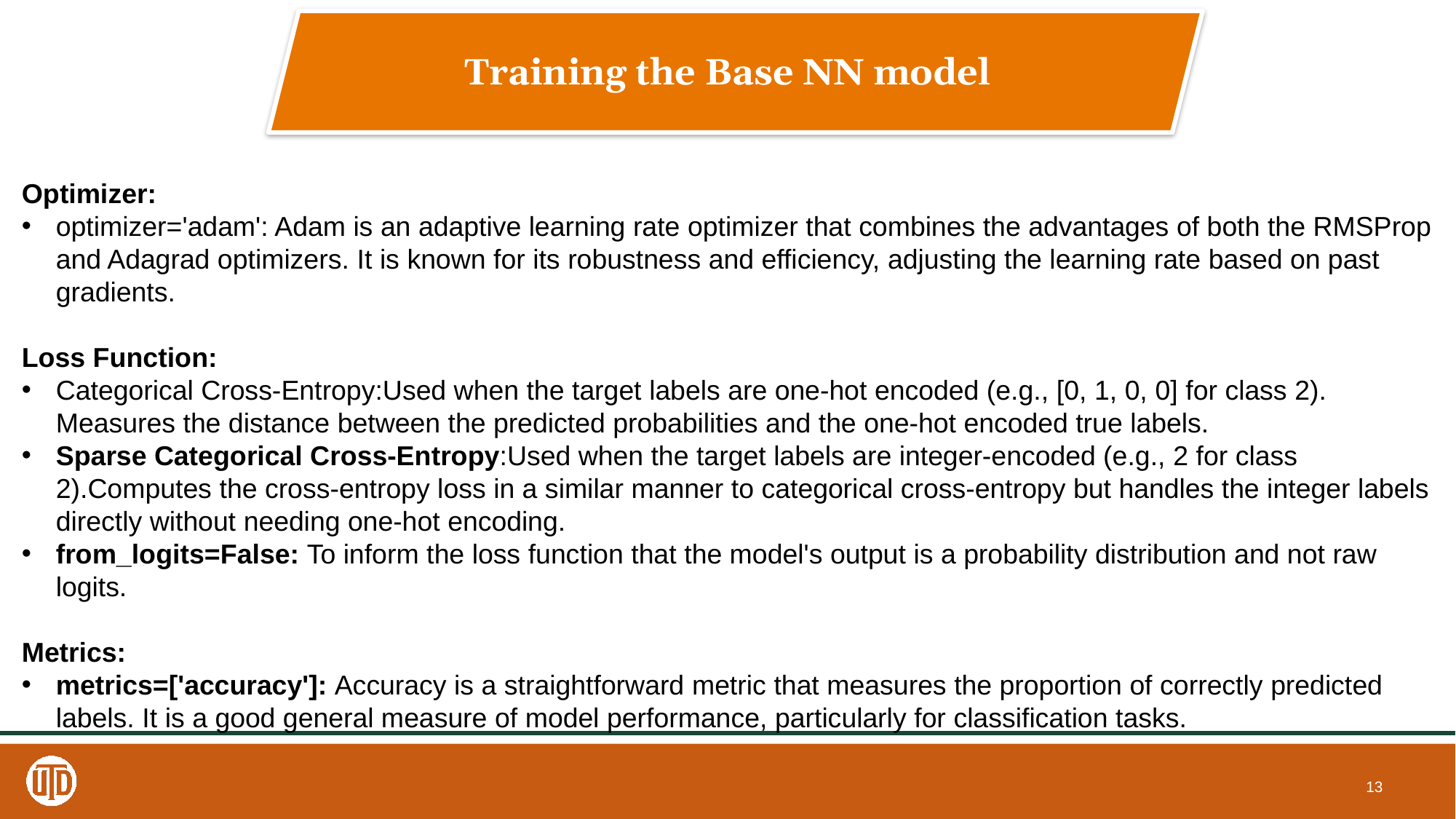

Training the Base NN model
Optimizer:
optimizer='adam': Adam is an adaptive learning rate optimizer that combines the advantages of both the RMSProp and Adagrad optimizers. It is known for its robustness and efficiency, adjusting the learning rate based on past gradients.

Loss Function:
Categorical Cross-Entropy:Used when the target labels are one-hot encoded (e.g., [0, 1, 0, 0] for class 2). Measures the distance between the predicted probabilities and the one-hot encoded true labels.
Sparse Categorical Cross-Entropy:Used when the target labels are integer-encoded (e.g., 2 for class 2).Computes the cross-entropy loss in a similar manner to categorical cross-entropy but handles the integer labels directly without needing one-hot encoding.
from_logits=False: To inform the loss function that the model's output is a probability distribution and not raw logits.

Metrics:
metrics=['accuracy']: Accuracy is a straightforward metric that measures the proportion of correctly predicted labels. It is a good general measure of model performance, particularly for classification tasks.
13